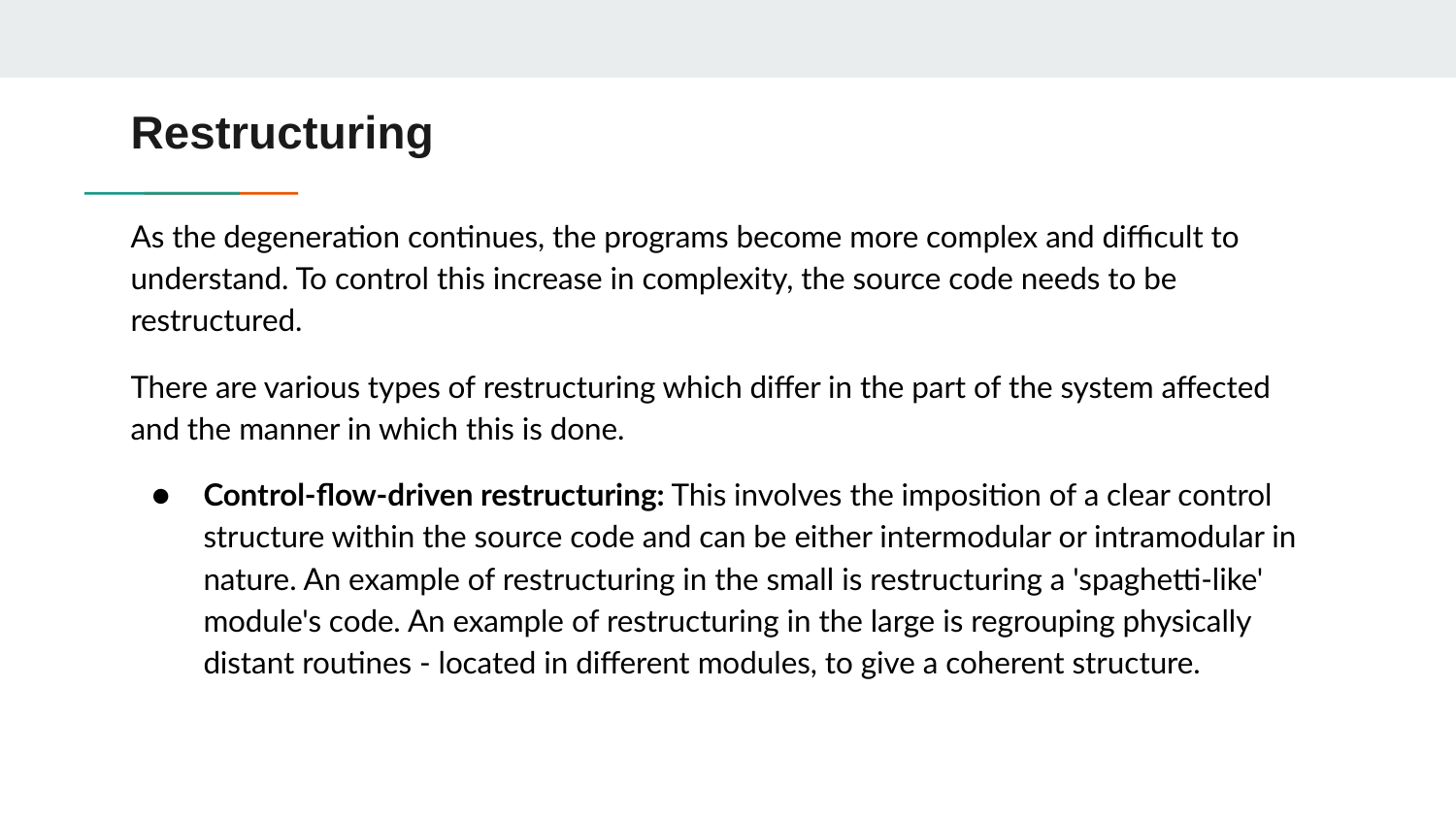

# Restructuring
As the degeneration continues, the programs become more complex and difficult to understand. To control this increase in complexity, the source code needs to be restructured.
There are various types of restructuring which differ in the part of the system affected and the manner in which this is done.
Control-flow-driven restructuring: This involves the imposition of a clear control structure within the source code and can be either intermodular or intramodular in nature. An example of restructuring in the small is restructuring a 'spaghetti-like' module's code. An example of restructuring in the large is regrouping physically distant routines - located in different modules, to give a coherent structure.